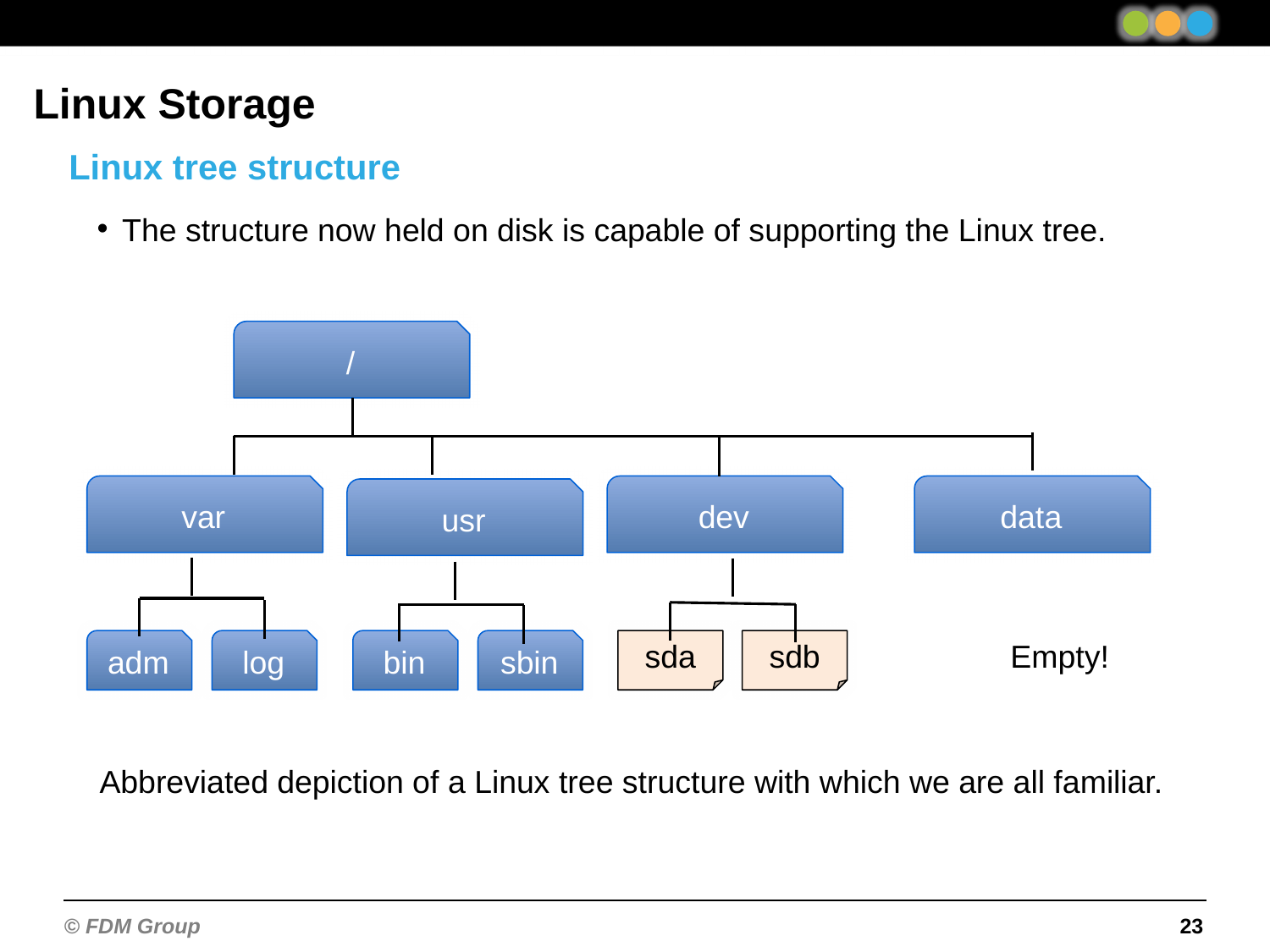

Linux Storage
Linux tree structure
The structure now held on disk is capable of supporting the Linux tree.
/
var
dev
data
usr
adm
log
bin
sbin
sdb
Empty!
sda

Abbreviated depiction of a Linux tree structure with which we are all familiar.
23